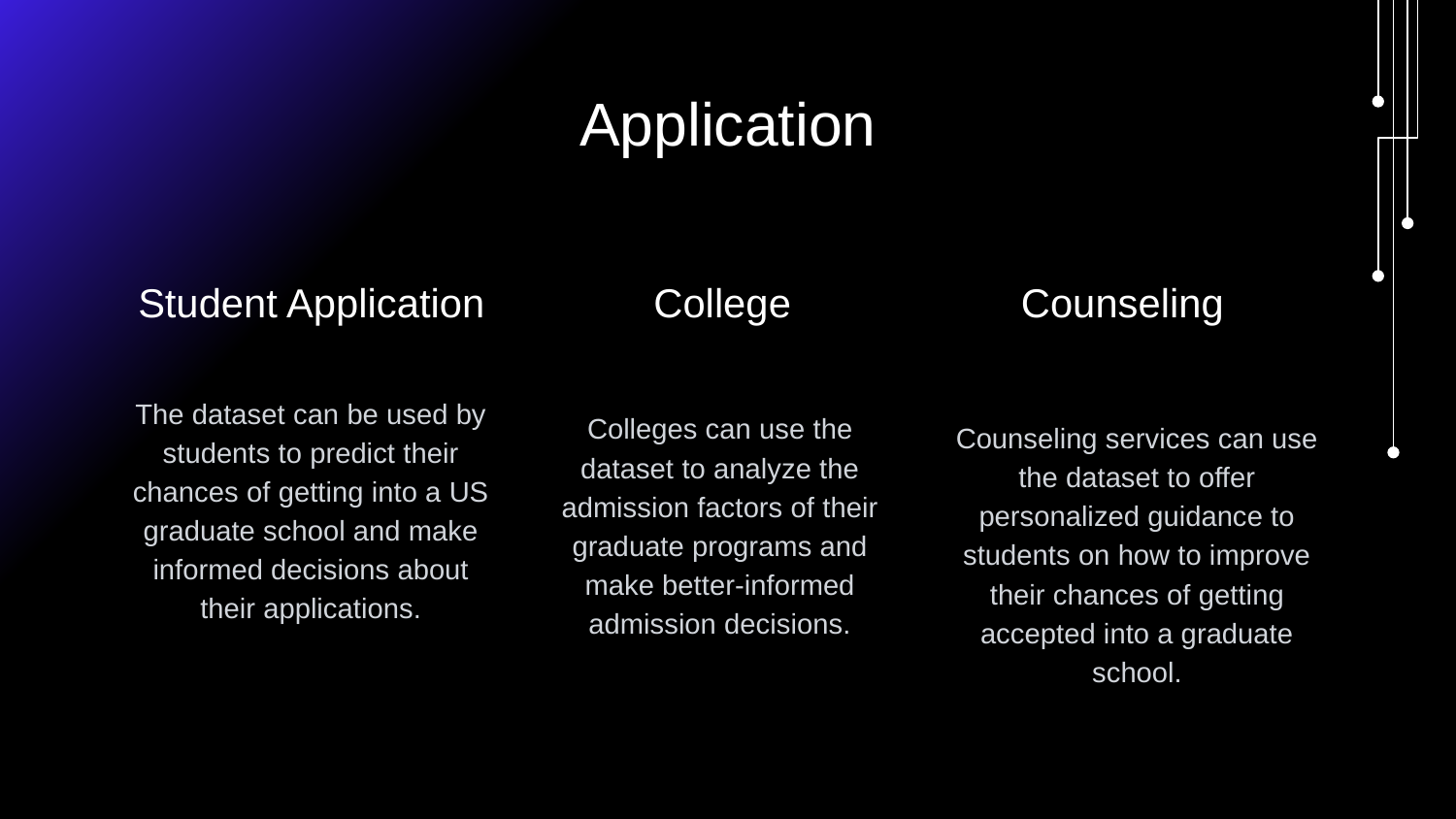

# Application
Student Application
College
Counseling
The dataset can be used by students to predict their chances of getting into a US graduate school and make informed decisions about their applications.
Colleges can use the dataset to analyze the admission factors of their graduate programs and make better-informed admission decisions.
Counseling services can use the dataset to offer personalized guidance to students on how to improve their chances of getting accepted into a graduate school.